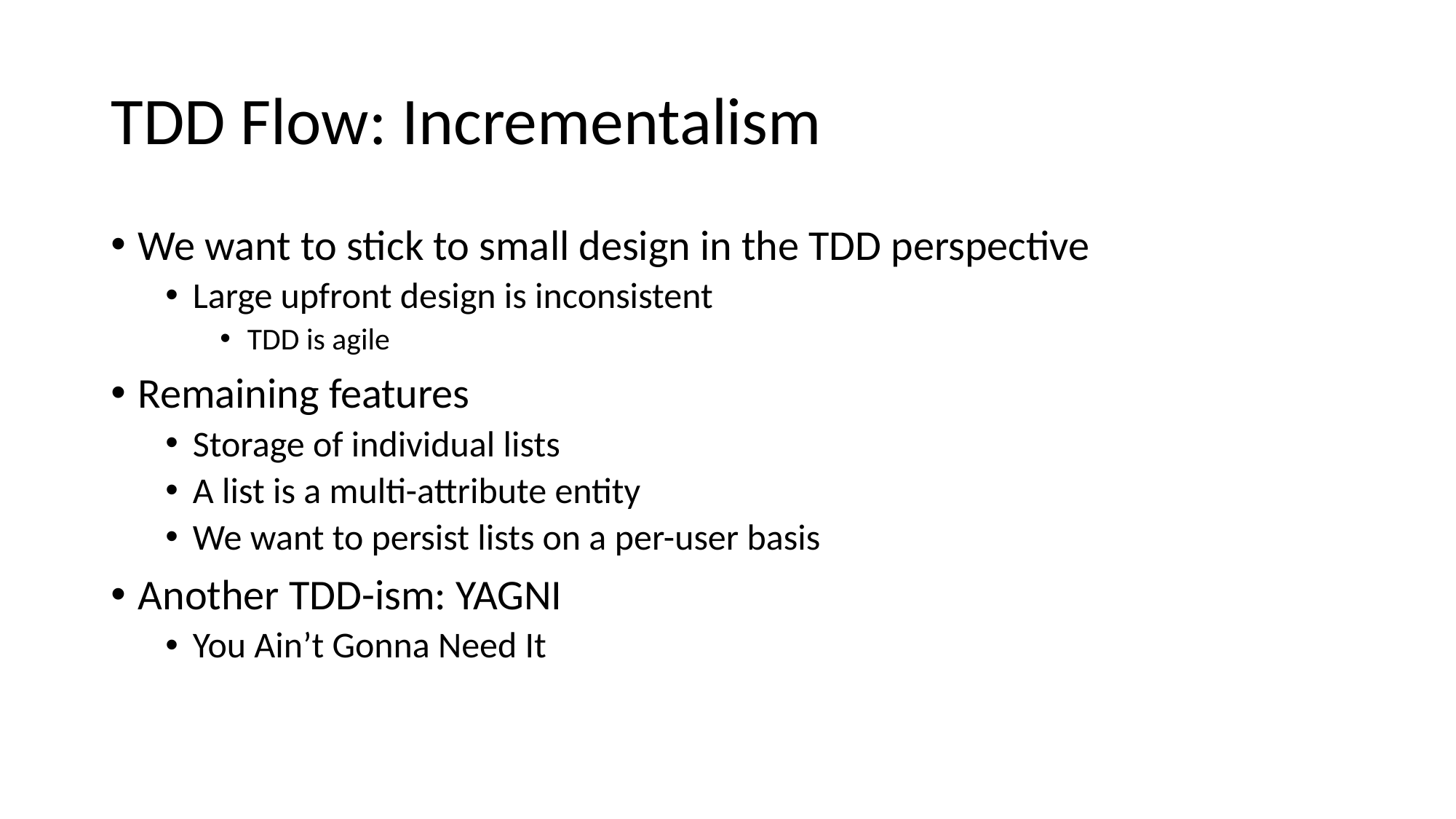

# TDD Flow: Incrementalism
We want to stick to small design in the TDD perspective
Large upfront design is inconsistent
TDD is agile
Remaining features
Storage of individual lists
A list is a multi-attribute entity
We want to persist lists on a per-user basis
Another TDD-ism: YAGNI
You Ain’t Gonna Need It